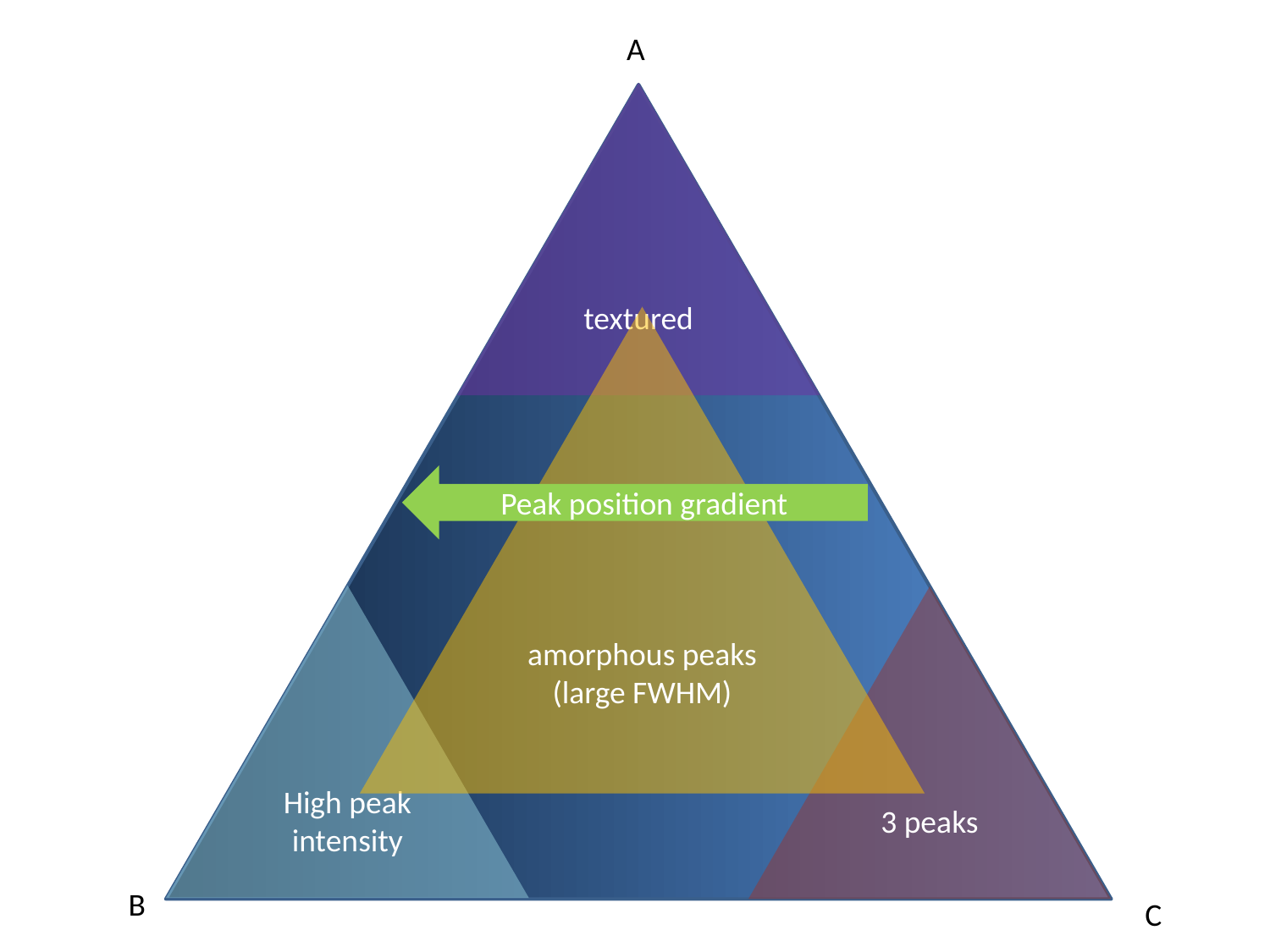

A
textured

amorphous peaks
(large FWHM)
Peak position gradient
High peak intensity
3 peaks
B
C